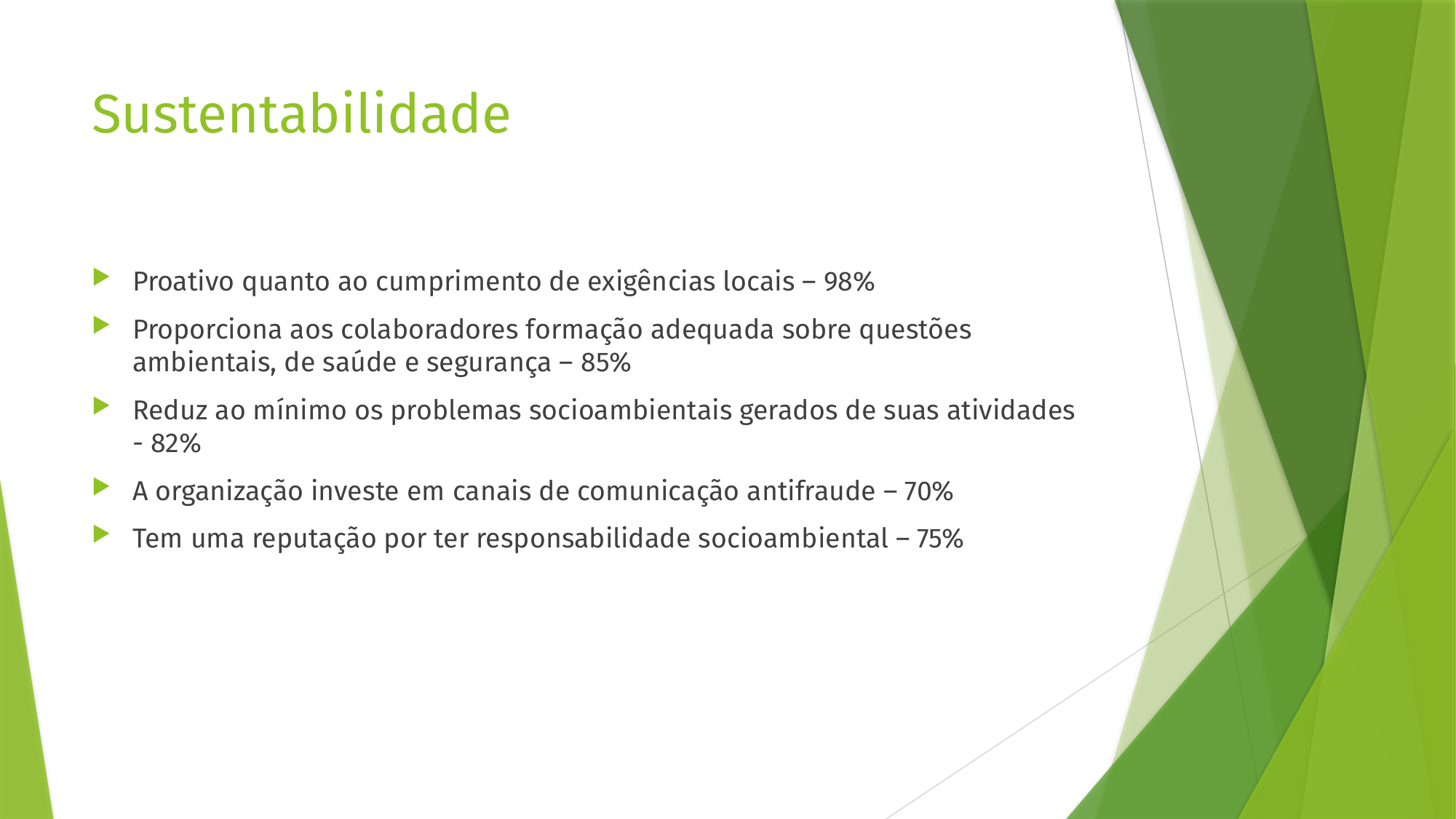

# Sustentabilidade
Proativo quanto ao cumprimento de exigências locais – 98%
Proporciona aos colaboradores formação adequada sobre questões ambientais, de saúde e segurança – 85%
Reduz ao mínimo os problemas socioambientais gerados de suas atividades  - 82%
A organização investe em canais de comunicação antifraude – 70%
Tem uma reputação por ter responsabilidade socioambiental – 75%